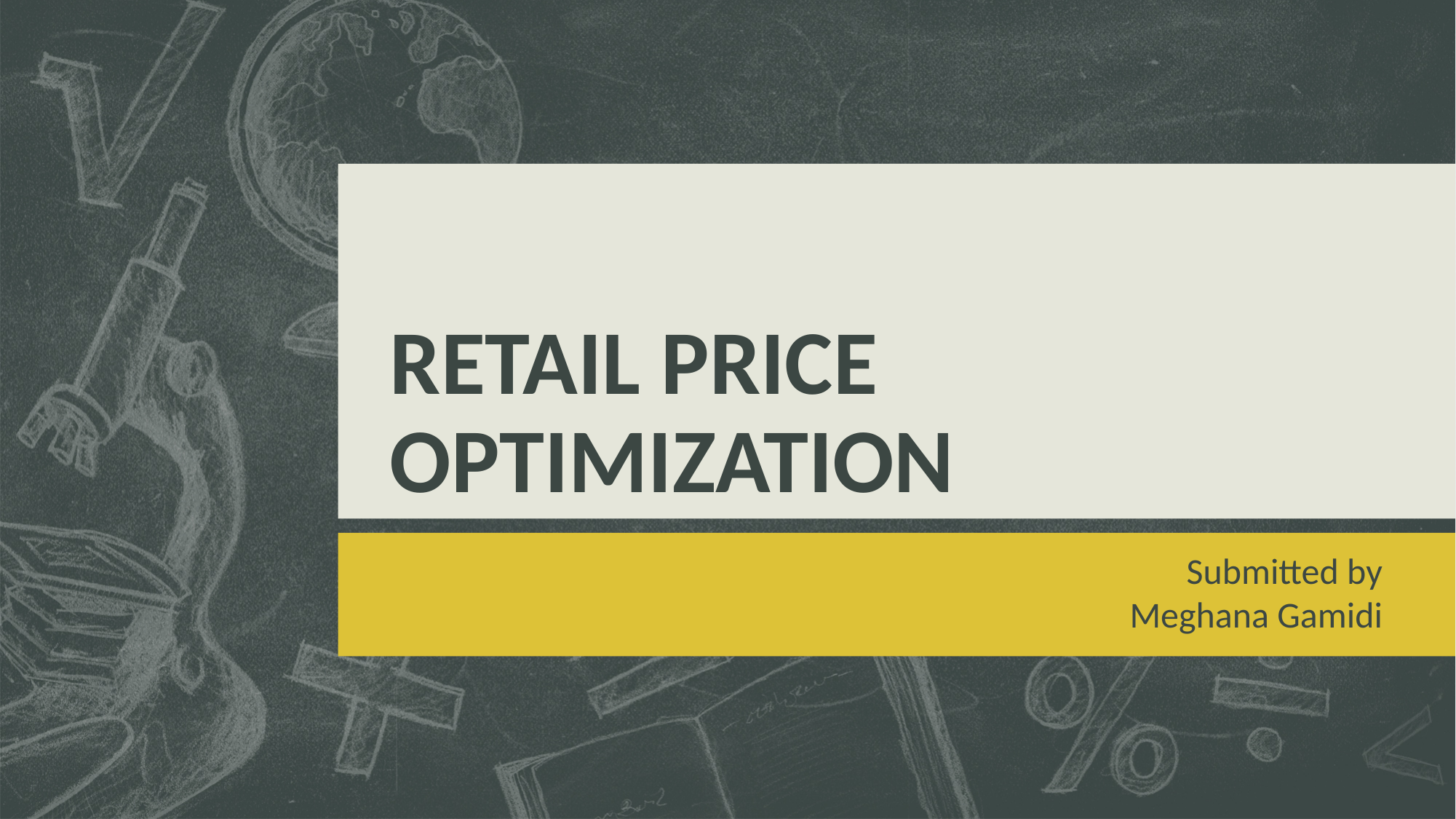

# RETAIL PRICE OPTIMIZATION
Submitted by
Meghana Gamidi